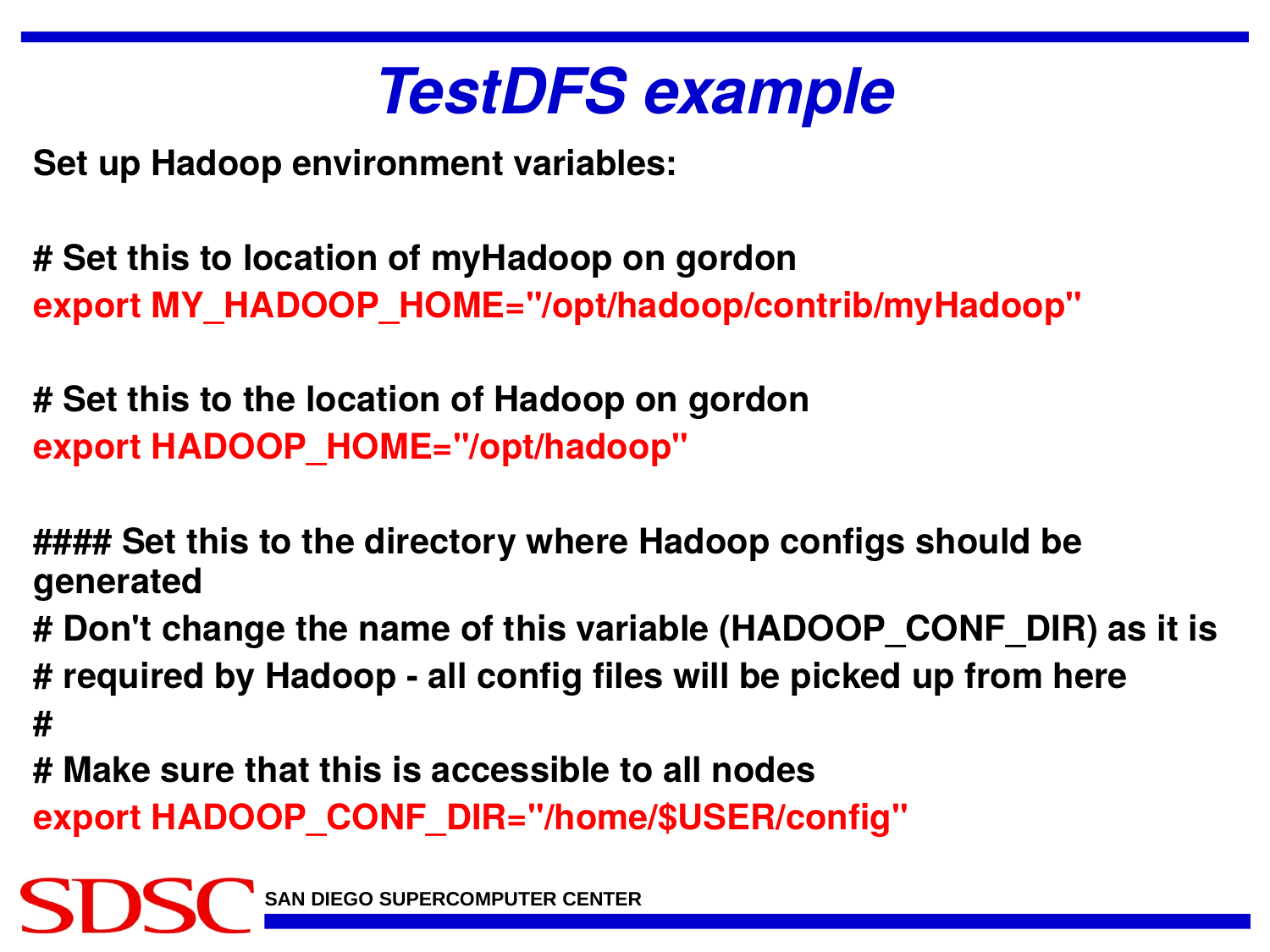

# TestDFS example
Set up Hadoop environment variables:

# Set this to location of myHadoop on gordon
export MY_HADOOP_HOME="/opt/hadoop/contrib/myHadoop"

# Set this to the location of Hadoop on gordon
export HADOOP_HOME="/opt/hadoop"

#### Set this to the directory where Hadoop configs should be generated
# Don't change the name of this variable (HADOOP_CONF_DIR) as it is
# required by Hadoop - all config files will be picked up from here
#
# Make sure that this is accessible to all nodes
export HADOOP_CONF_DIR="/home/$USER/config"